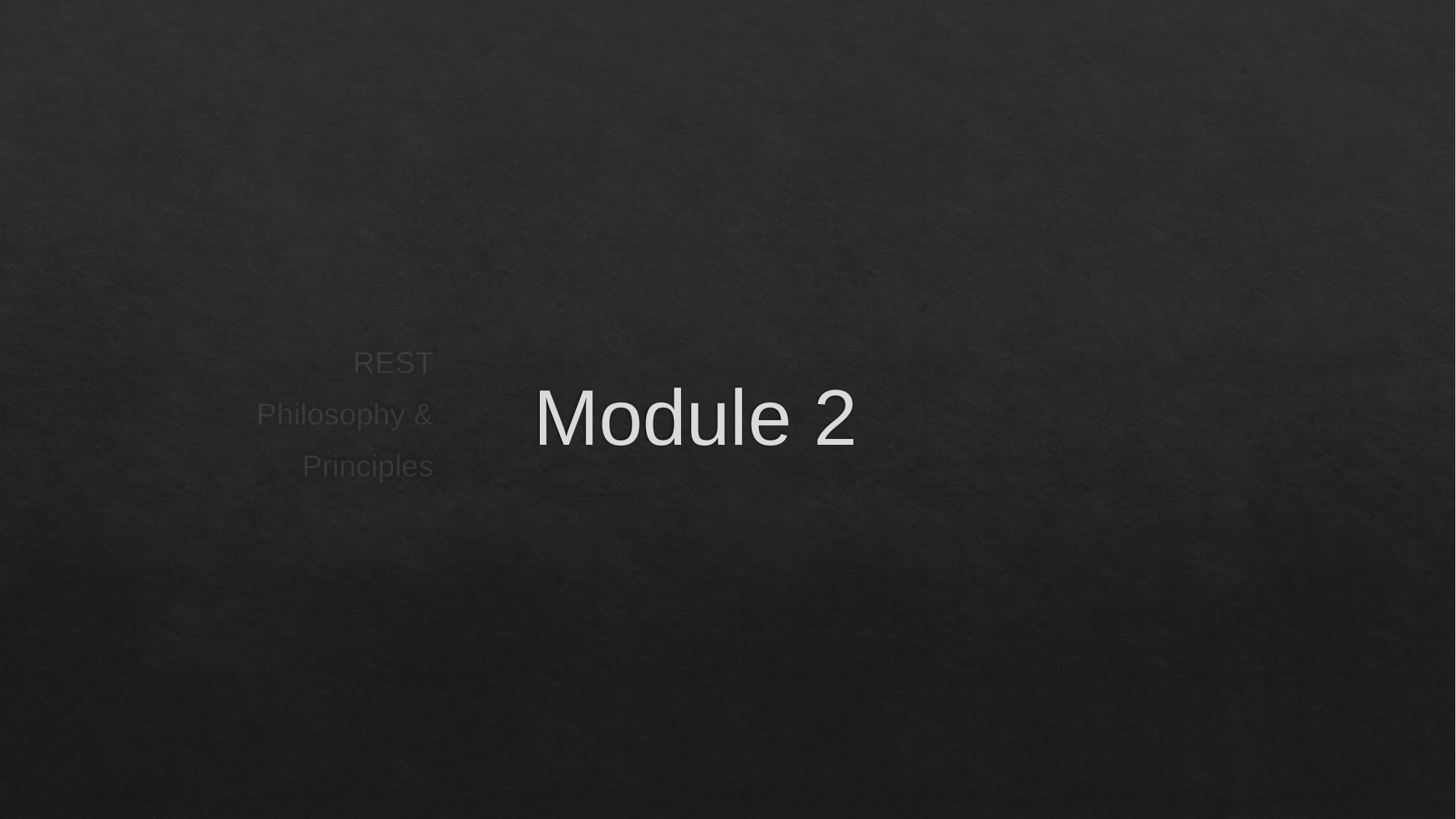

REST
Philosophy &
Principles
# Module 2